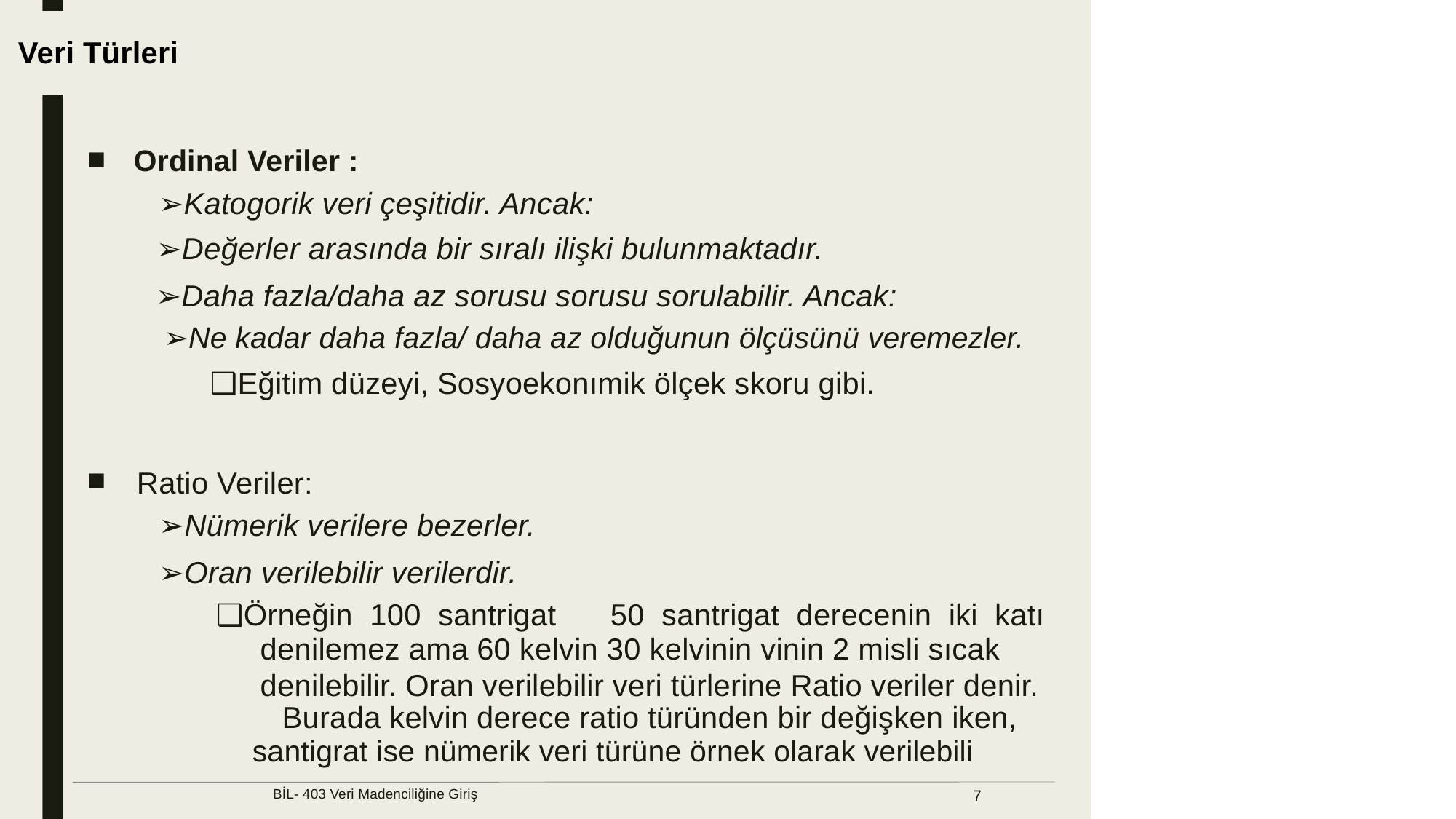

Veri Yapısı Nedir?
Veri Türleri
■
Ordinal Veriler :
➢Katogorik veri çeşitidir. Ancak:
➢Değerler arasında bir sıralı ilişki bulunmaktadır.
➢Daha fazla/daha az sorusu sorusu sorulabilir. Ancak:
➢Ne kadar daha fazla/ daha az olduğunun ölçüsünü veremezler.
❑Eğitim düzeyi, Sosyoekonımik ölçek skoru gibi.
■
Ratio Veriler:
➢Nümerik verilere bezerler.
➢Oran verilebilir verilerdir.
❑Örneğin  100  santrigat
50  santrigat  derecenin  iki  katı
denilemez ama 60 kelvin 30 kelvinin vinin 2 misli sıcak
denilebilir. Oran verilebilir veri türlerine Ratio veriler denir.
Burada kelvin derece ratio türünden bir değişken iken,
santigrat ise nümerik veri türüne örnek olarak verilebili

BİL- 403 Veri Madenciliğine Giriş
7